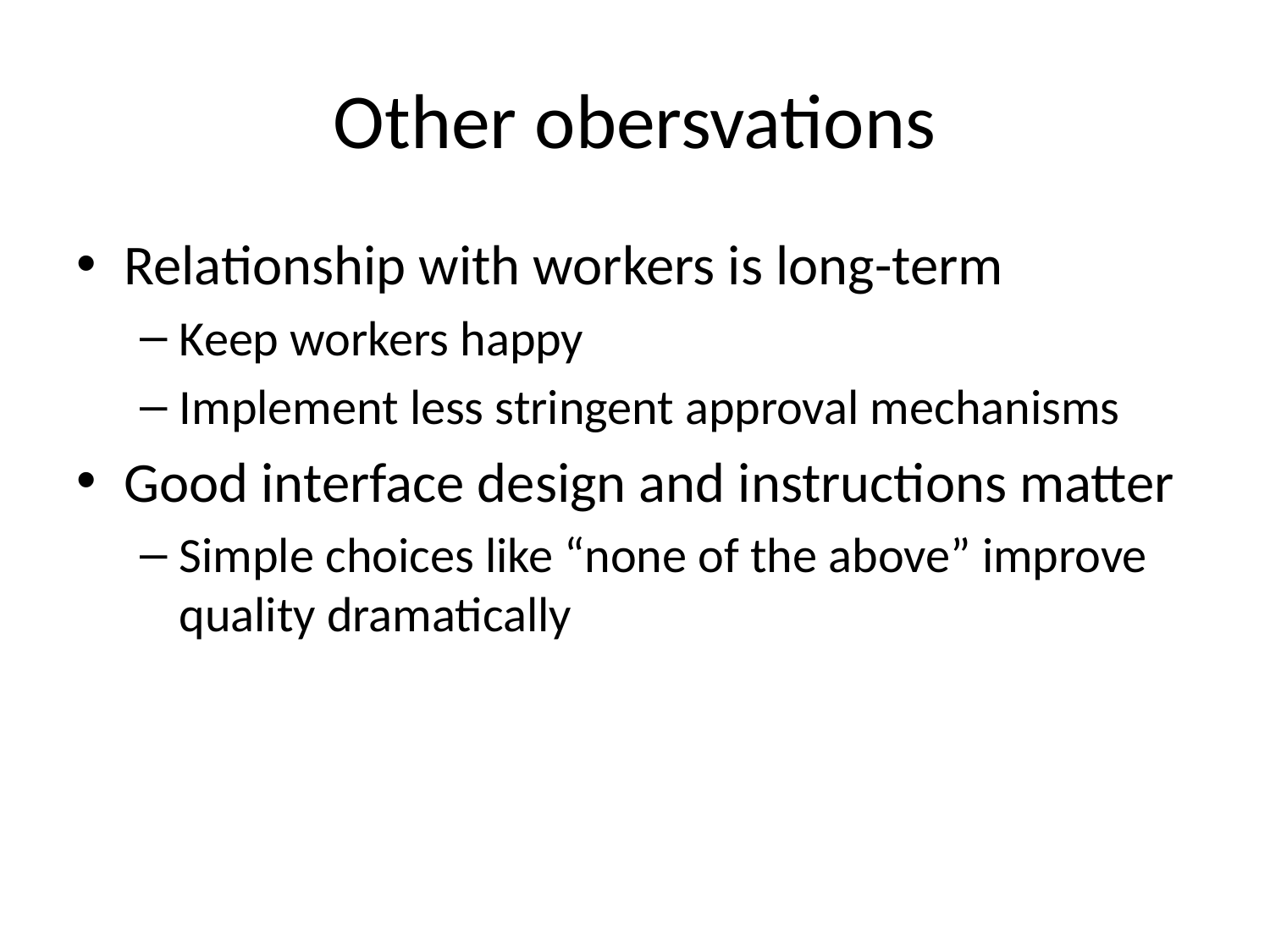

# Other obersvations
Relationship with workers is long-term
Keep workers happy
Implement less stringent approval mechanisms
Good interface design and instructions matter
Simple choices like “none of the above” improve quality dramatically